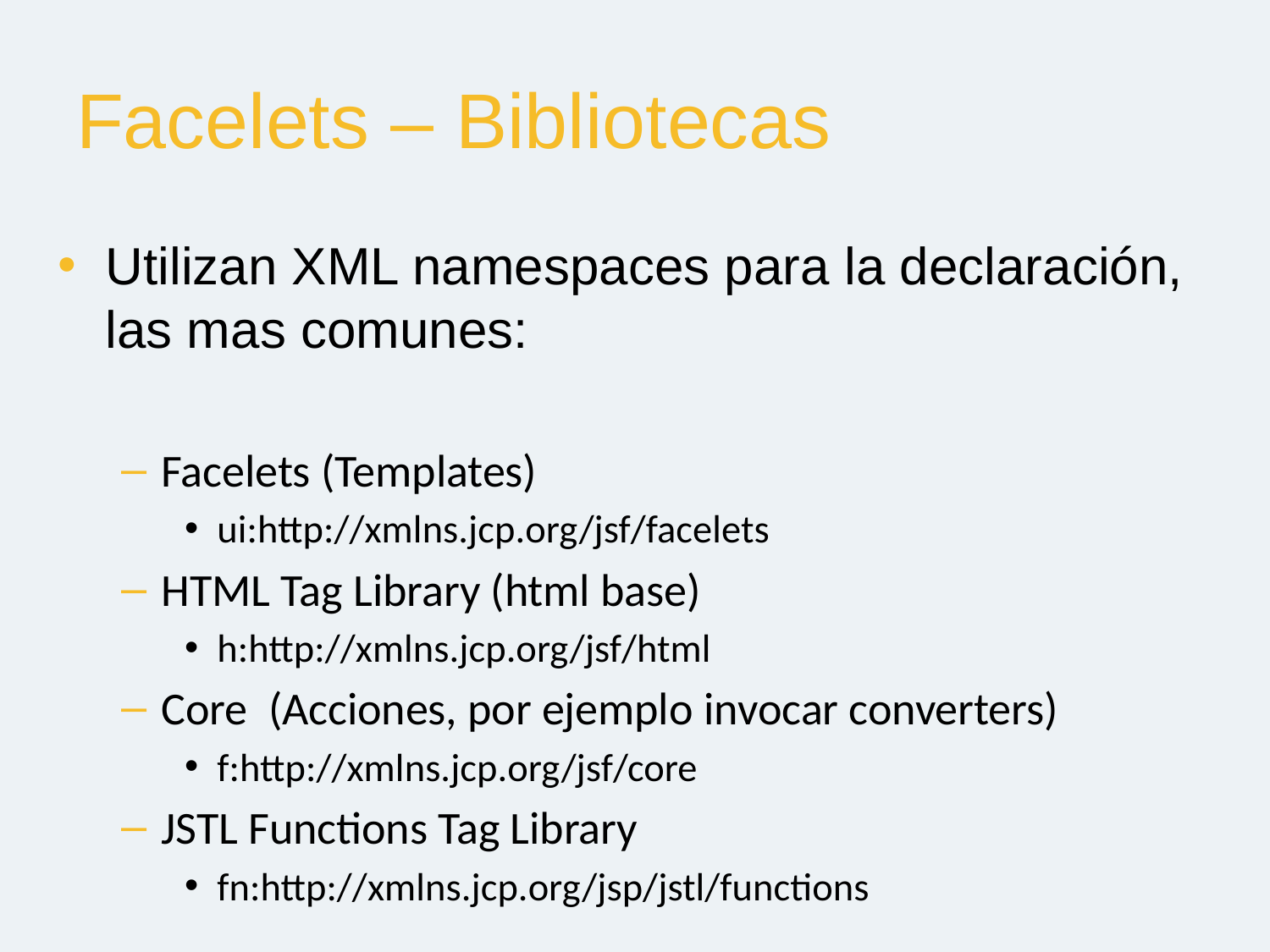

# Facelets – Bibliotecas
Utilizan XML namespaces para la declaración, las mas comunes:

Facelets (Templates)
ui:http://xmlns.jcp.org/jsf/facelets
HTML Tag Library (html base)
h:http://xmlns.jcp.org/jsf/html
Core  (Acciones, por ejemplo invocar converters)
f:http://xmlns.jcp.org/jsf/core
JSTL Functions Tag Library
fn:http://xmlns.jcp.org/jsp/jstl/functions